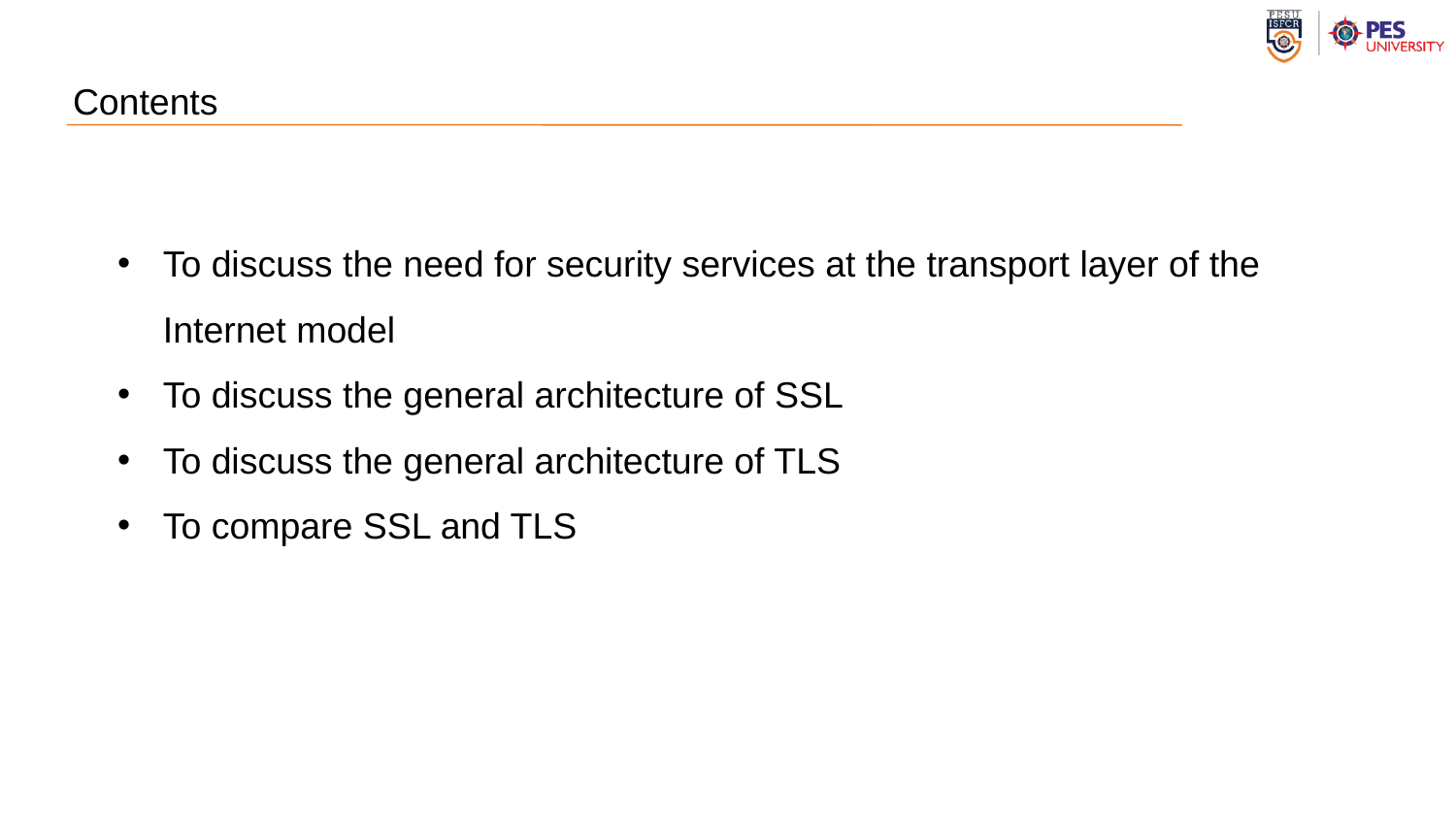

# Contents
To discuss the need for security services at the transport layer of the Internet model
To discuss the general architecture of SSL
To discuss the general architecture of TLS
To compare SSL and TLS